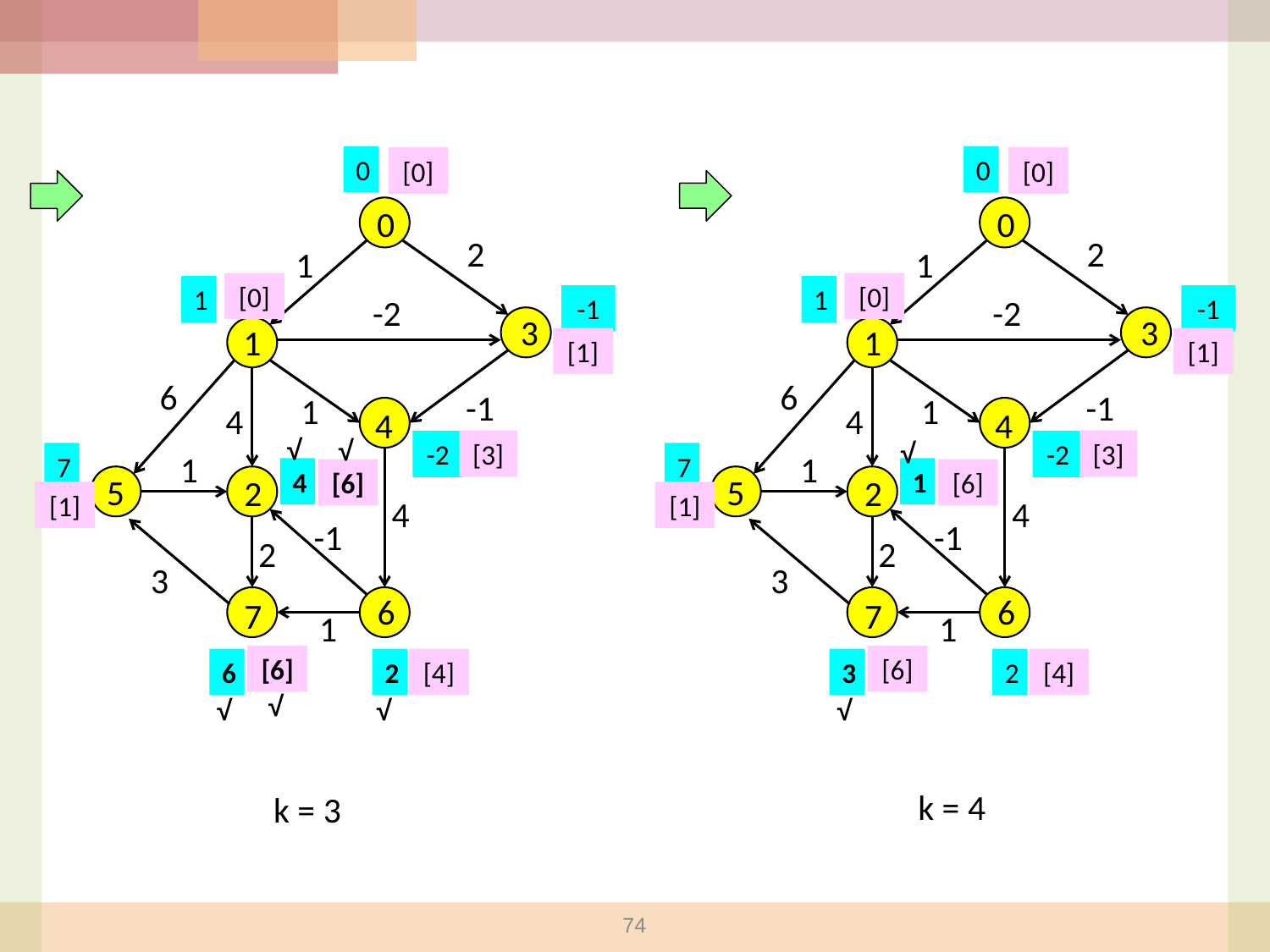

0
0
[0]
[0]

0
0

2
2
1
1
[0]
[0]
1
1
-2
-2
-1
-1
3
3

1
1

[1]
[1]
6
6
-1
-1
1
1
4
4
4
4

√
√
√
[3]
[3]
-2
-2
1
1
7
7
4
1
[6]
[6]
5
5
2
2

[1]
[1]
4
4
-1
-1
2
2
3
3
6
6

7

7

1
1
[6]
[6]
6
[4]
3
[4]
2
2
√
√
√
√
k = 3
 k = 4
74